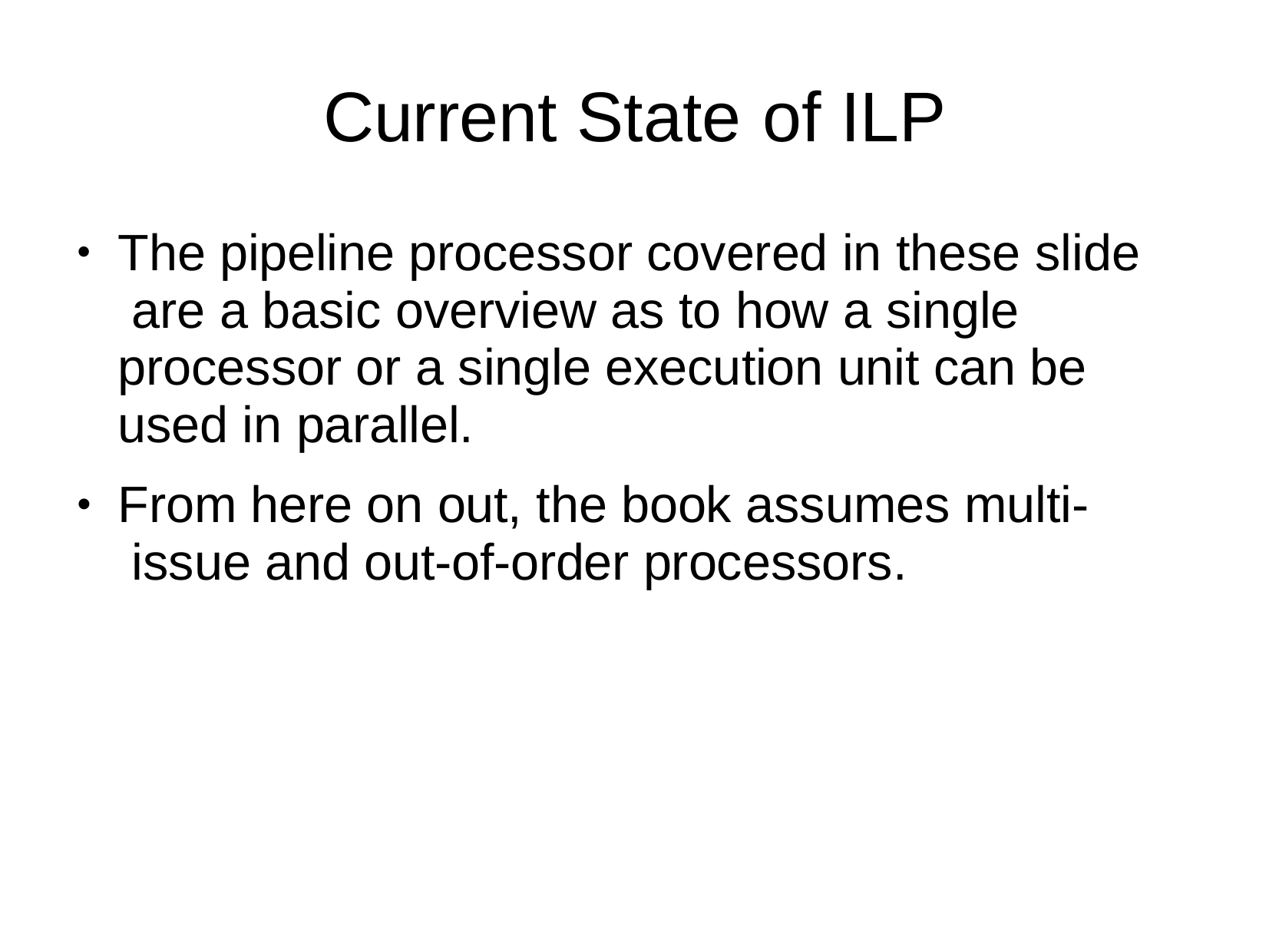

# Current State	of ILP
The pipeline processor covered in these slide  are a basic overview as to how a single  processor or a single execution unit can be  used in parallel.
From here on out, the book assumes multi-  issue and out-of-order processors.
●
●